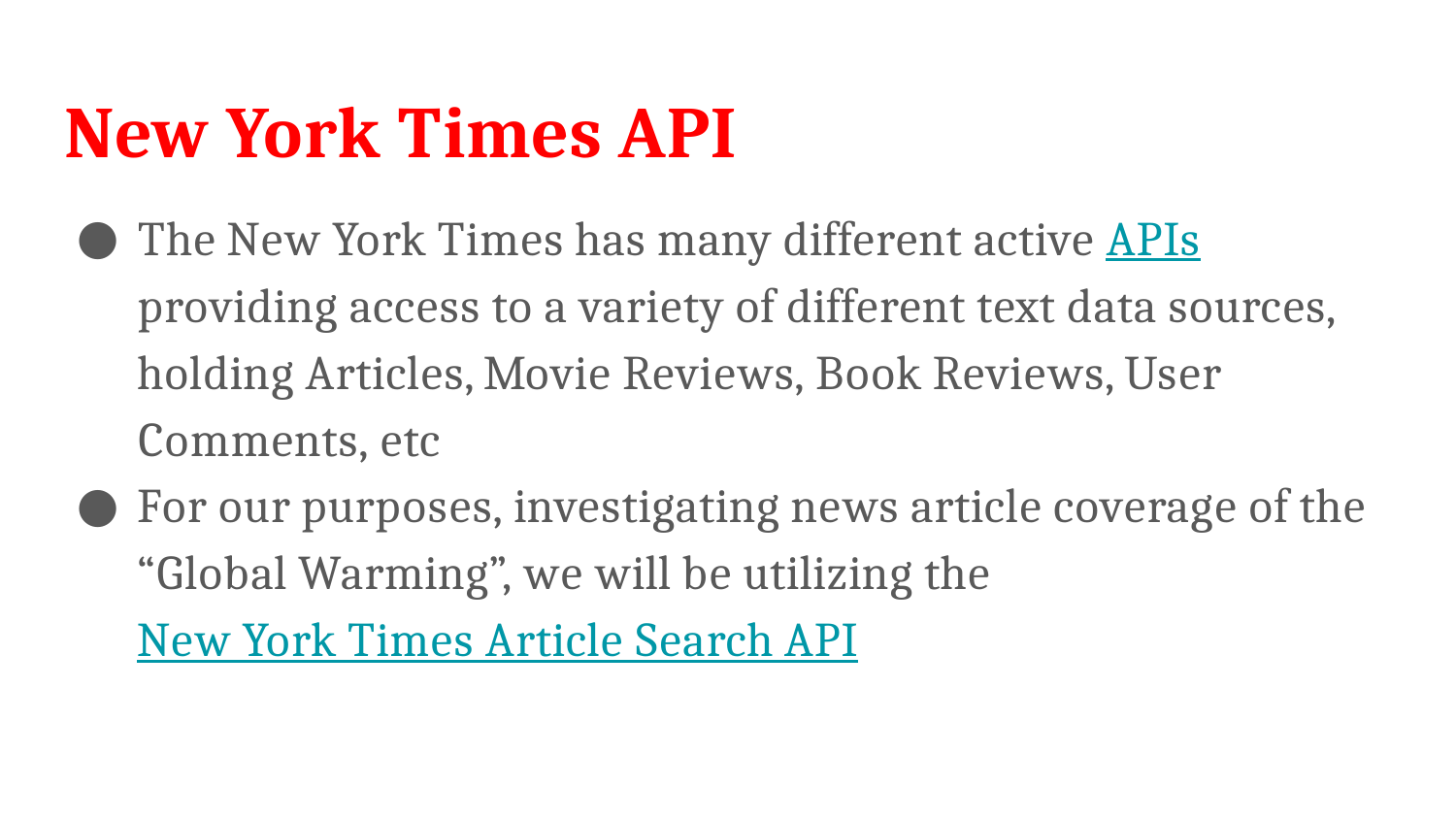

# New York Times API
The New York Times has many different active APIs providing access to a variety of different text data sources, holding Articles, Movie Reviews, Book Reviews, User Comments, etc
For our purposes, investigating news article coverage of the “Global Warming”, we will be utilizing the New York Times Article Search API